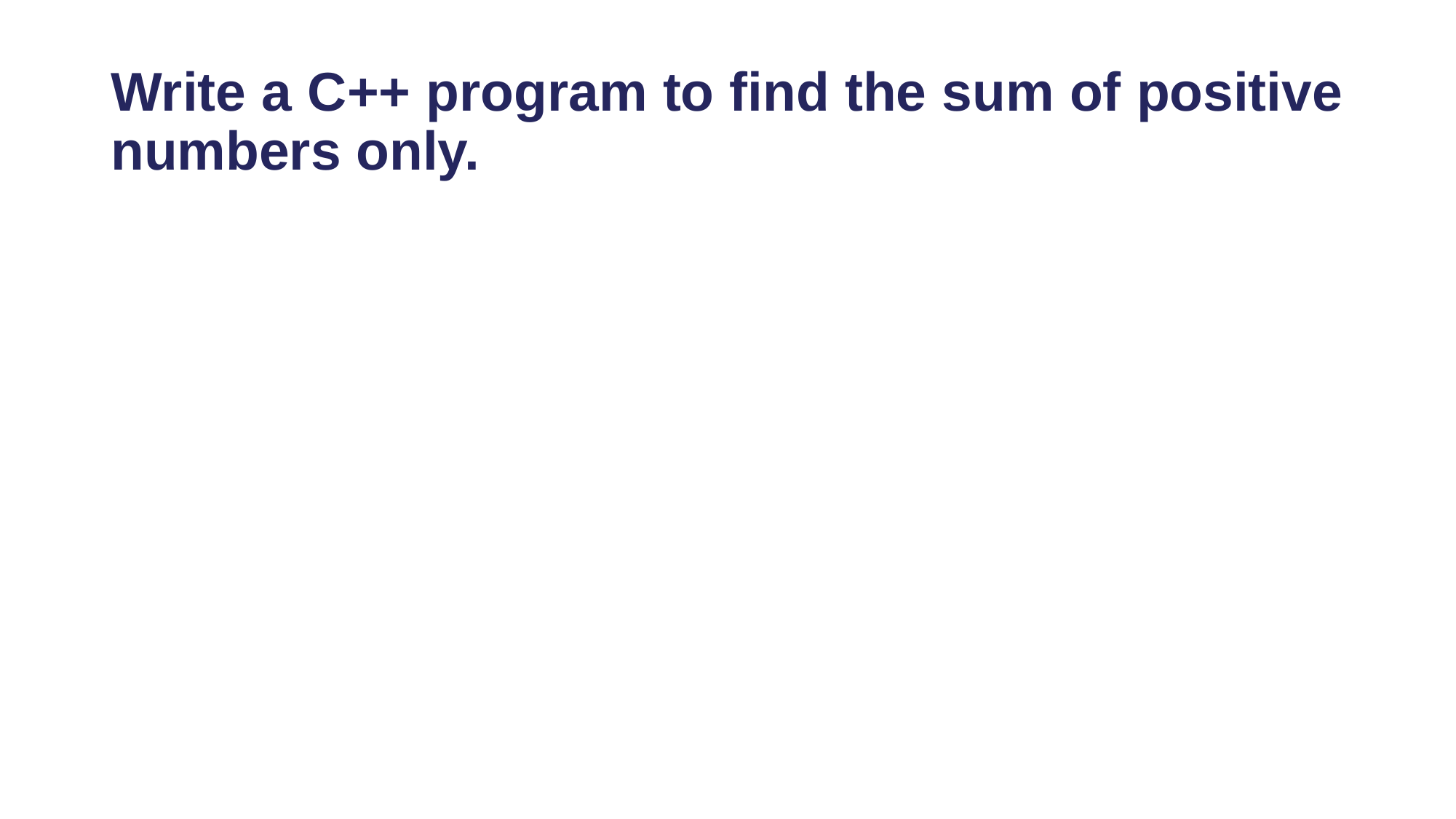

# Write a C++ program to find the sum of positive numbers only.